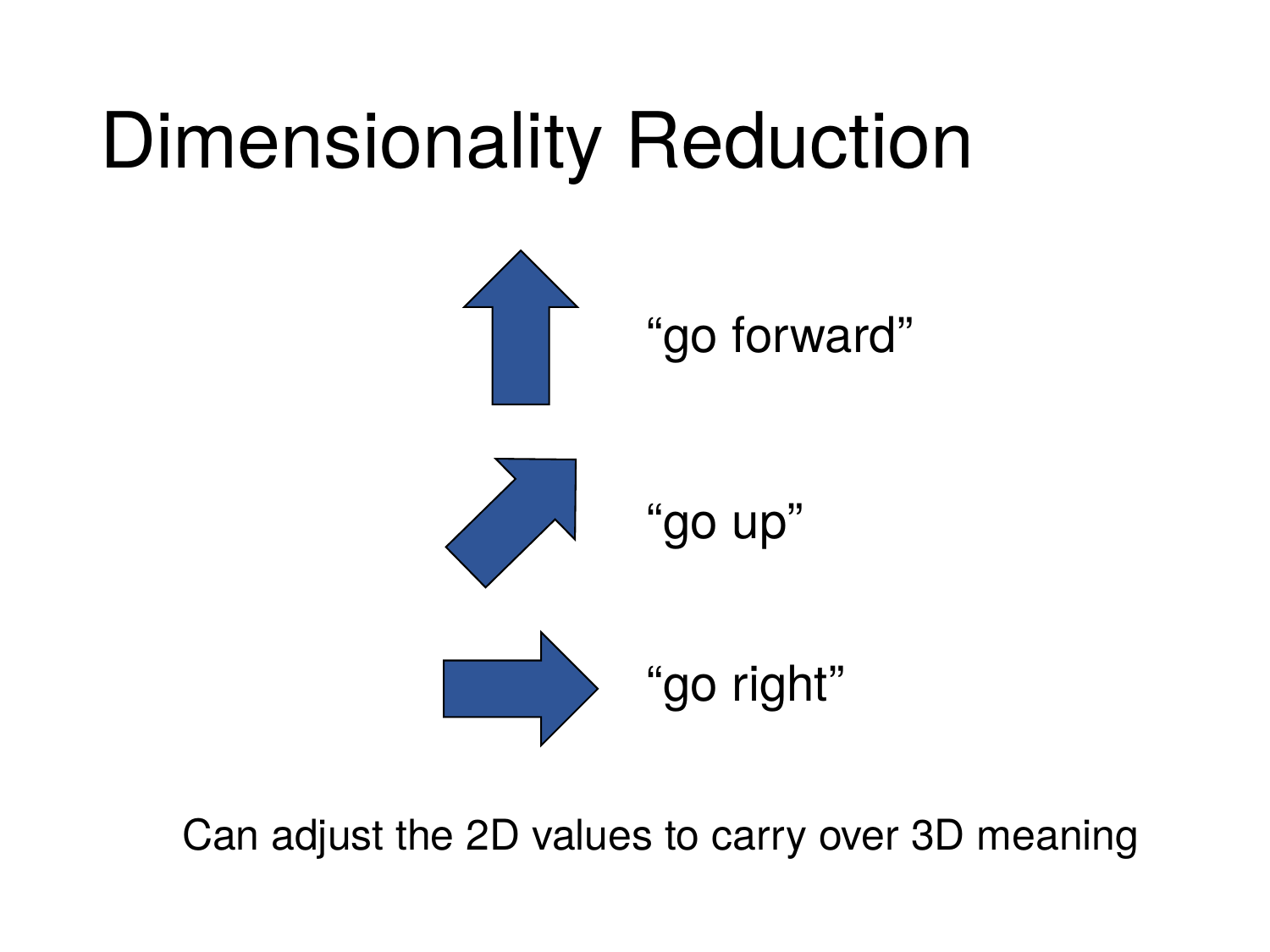

# Dimensionality Reduction

“go forward”

“go up”

“go right”
Can adjust the 2D values to carry over 3D meaning